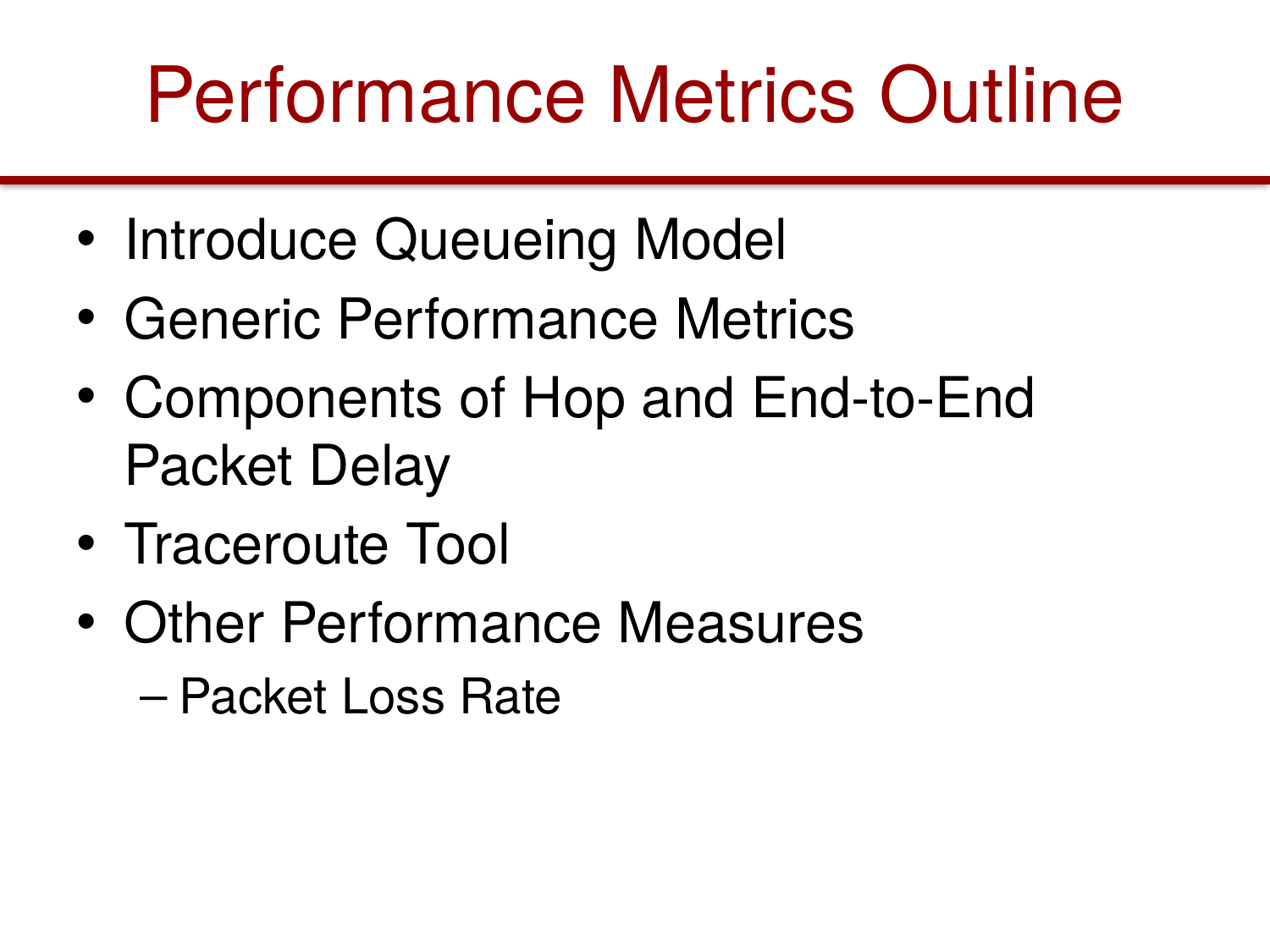

# Performance Metrics Outline
Introduce Queueing Model
Generic Performance Metrics
Components of Hop and End-to-End Packet Delay
Traceroute Tool
Other Performance Measures
Packet Loss Rate